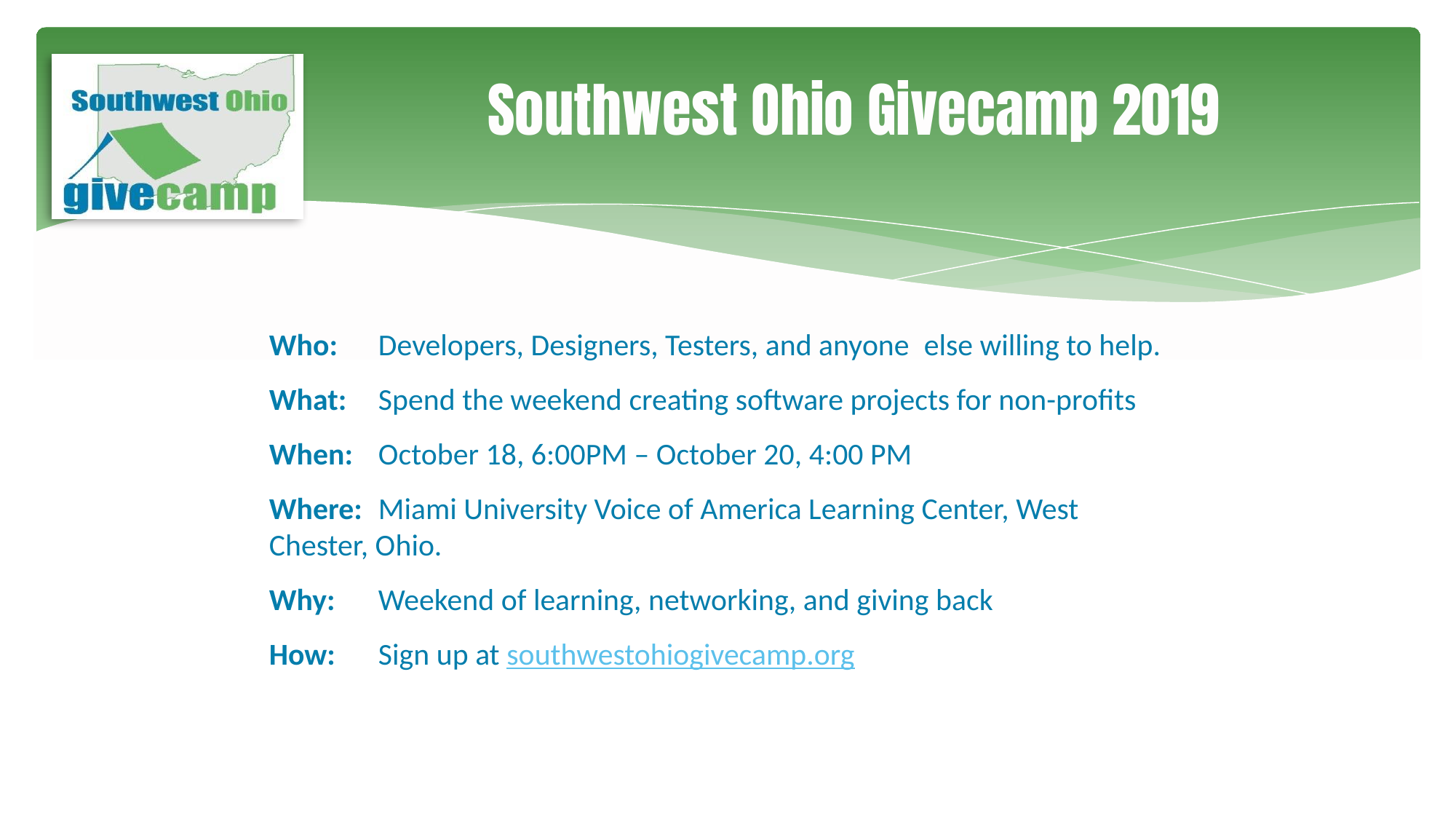

# Southwest Ohio Givecamp 2019
Who: 	Developers, Designers, Testers, and anyone 	else willing to help.
What: 	Spend the weekend creating software projects for non-profits
When: 	October 18, 6:00PM – October 20, 4:00 PM
Where:	Miami University Voice of America Learning Center, West 	Chester, Ohio.
Why:	Weekend of learning, networking, and giving back
How:	Sign up at southwestohiogivecamp.org